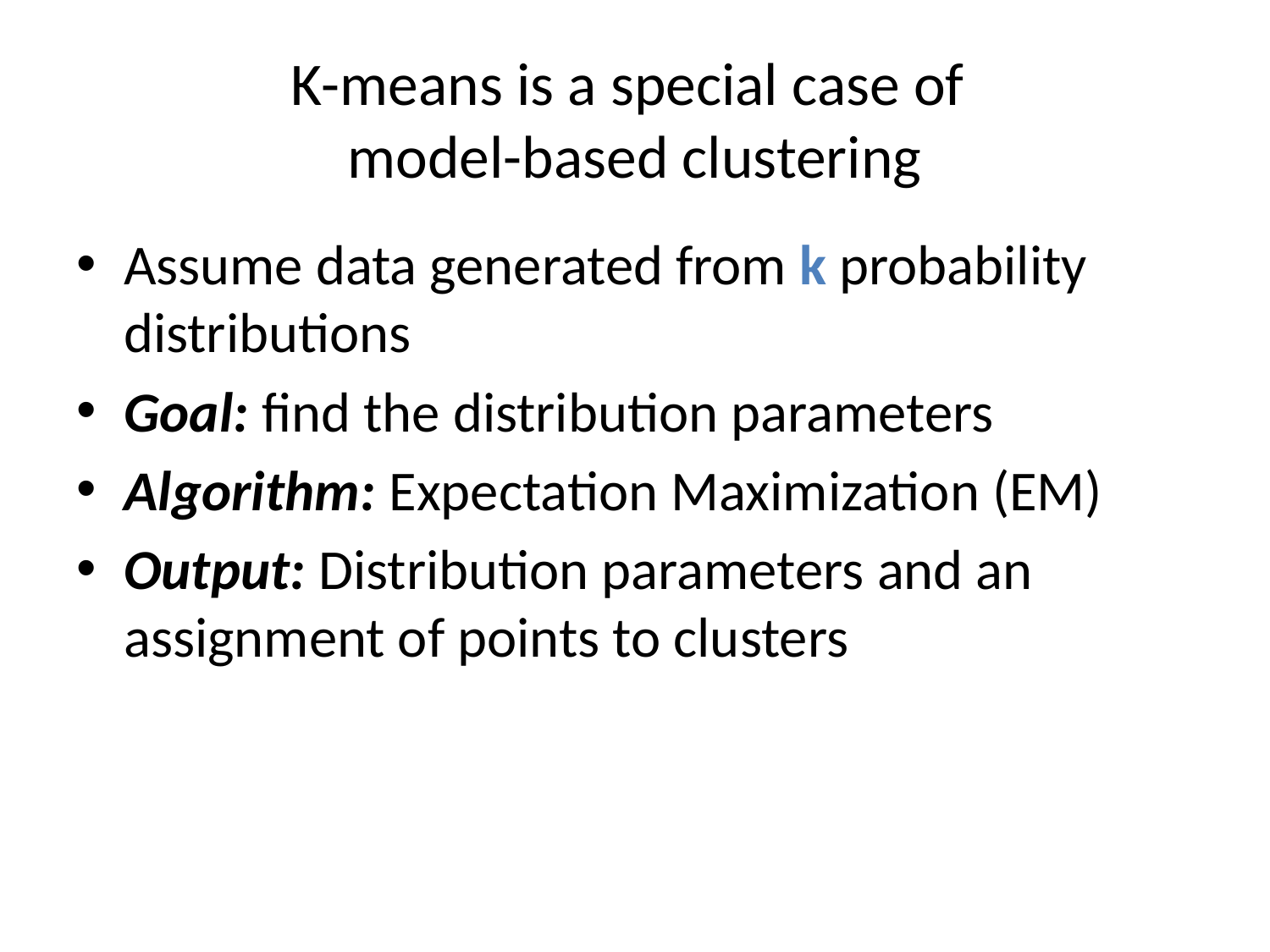

# K-means is a special case of model-based clustering
Assume data generated from k probability distributions
Goal: find the distribution parameters
Algorithm: Expectation Maximization (EM)
Output: Distribution parameters and an assignment of points to clusters